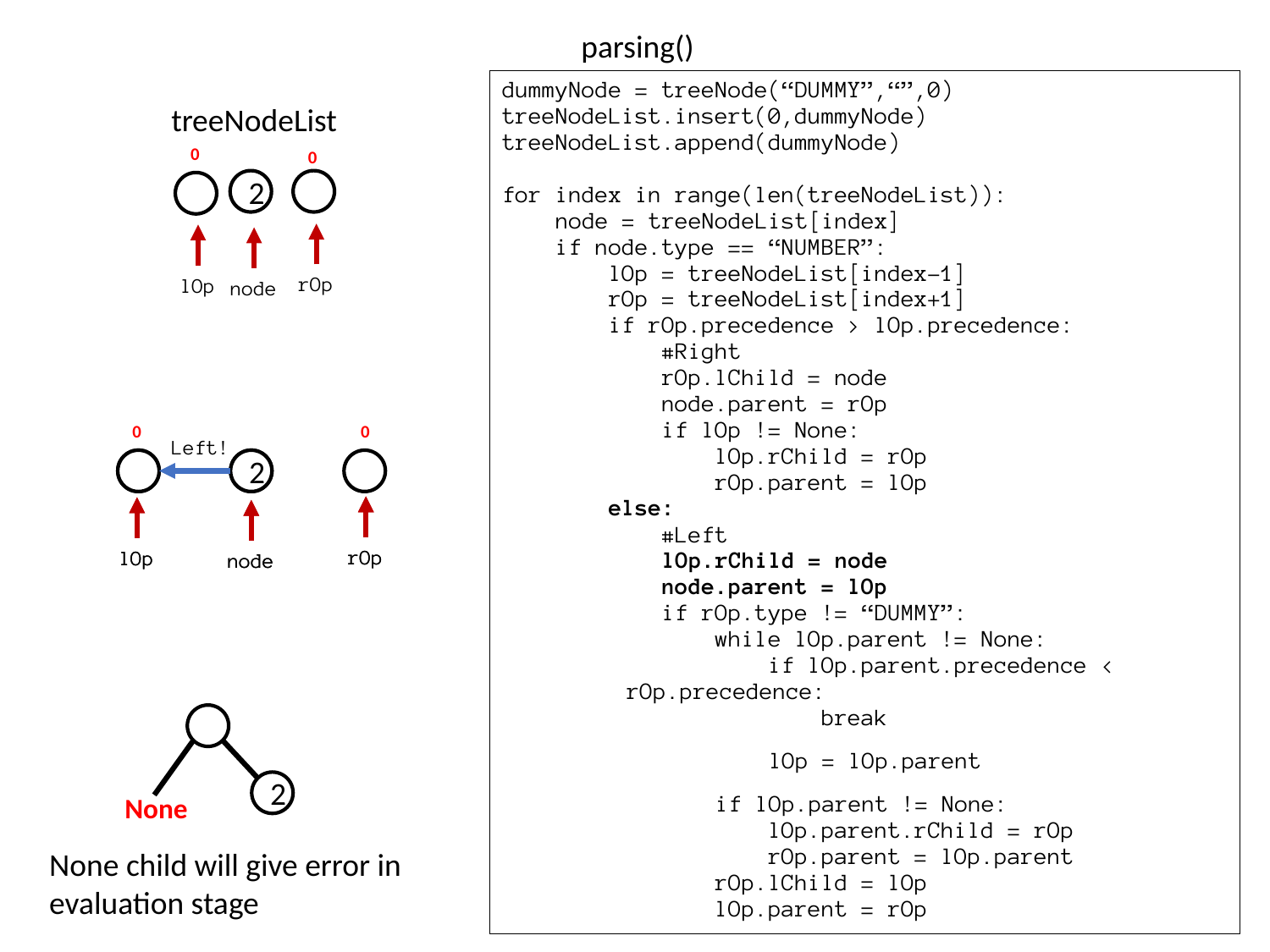

parsing()
dummyNode = treeNode(“DUMMY”,“”,0)
treeNodeList.insert(0,dummyNode)
treeNodeList.append(dummyNode)
for index in range(len(treeNodeList)):
    node = treeNodeList[index]
    if node.type == “NUMBER”:
        lOp = treeNodeList[index-1]
        rOp = treeNodeList[index+1]
        if rOp.precedence > lOp.precedence:
            #Right
            rOp.lChild = node
            node.parent = rOp
            if lOp != None:
                lOp.rChild = rOp
                rOp.parent = lOp
        else:
            #Left
            lOp.rChild = node
            node.parent = lOp
            if rOp.type != “DUMMY”:
                while lOp.parent != None:
                    if lOp.parent.precedence <
				rOp.precedence:
                        break
                    lOp = lOp.parent
                if lOp.parent != None:
                    lOp.parent.rChild = rOp
                    rOp.parent = lOp.parent
                rOp.lChild = lOp
                lOp.parent = rOp

treeNodeList
0
0
2

rOp
lOp
node
0
0
Left!
*

2
2

rOp
rOp
lOp
lOp
node
node

2
None
None child will give error in evaluation stage